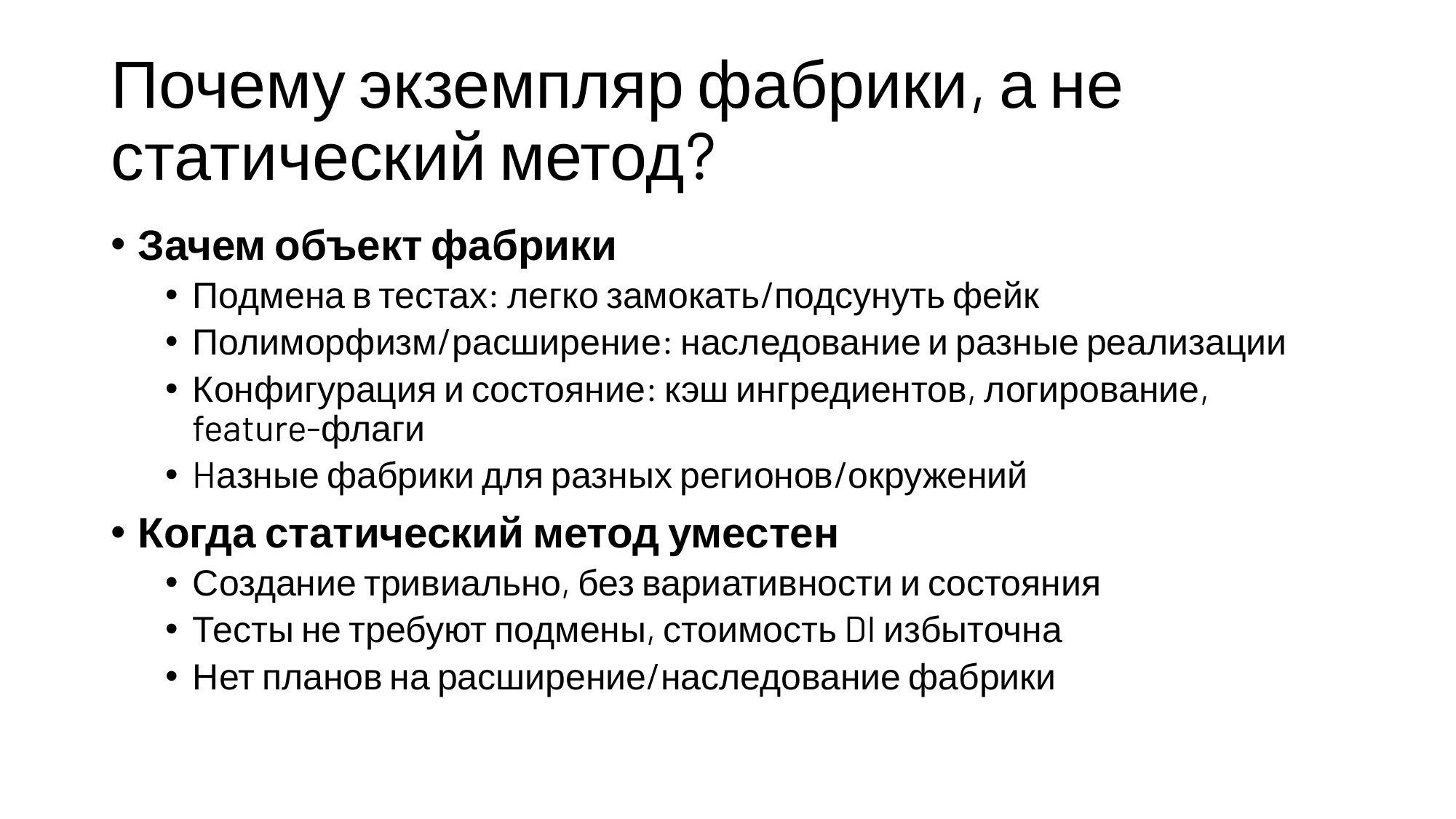

# Почему экземпляр фабрики, а не статический метод?
Зачем объект фабрики
Подмена в тестах: легко замокать/подсунуть фейк
Полиморфизм/расширение: наследование и разные реализации
Конфигурация и состояние: кэш ингредиентов, логирование, feature-флаги
Hазные фабрики для разных регионов/окружений
Когда статический метод уместен
Создание тривиально, без вариативности и состояния
Тесты не требуют подмены, стоимость DI избыточна
Нет планов на расширение/наследование фабрики